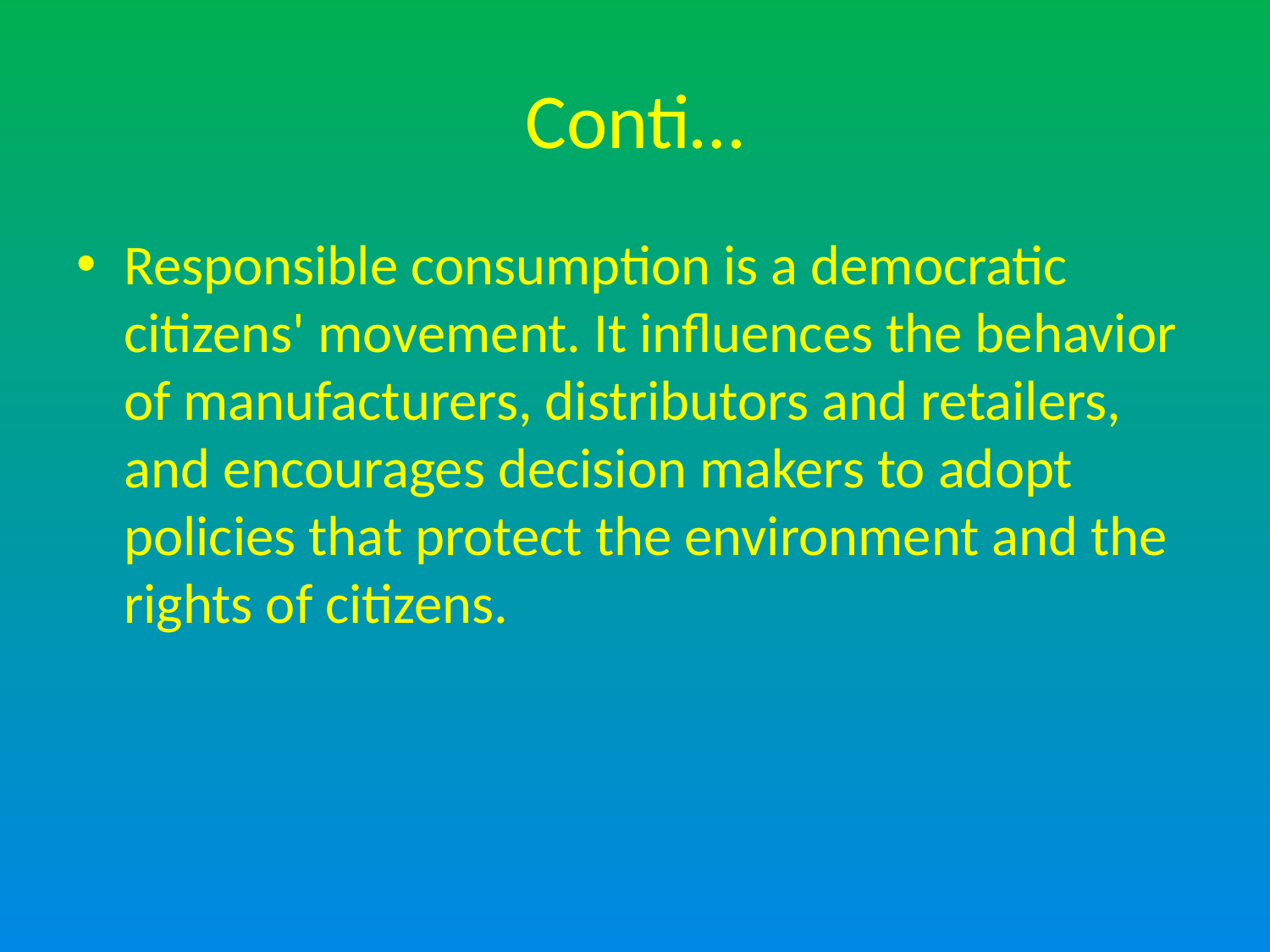

# Conti…
Responsible consumption is a democratic citizens' movement. It influences the behavior of manufacturers, distributors and retailers, and encourages decision makers to adopt policies that protect the environment and the rights of citizens.